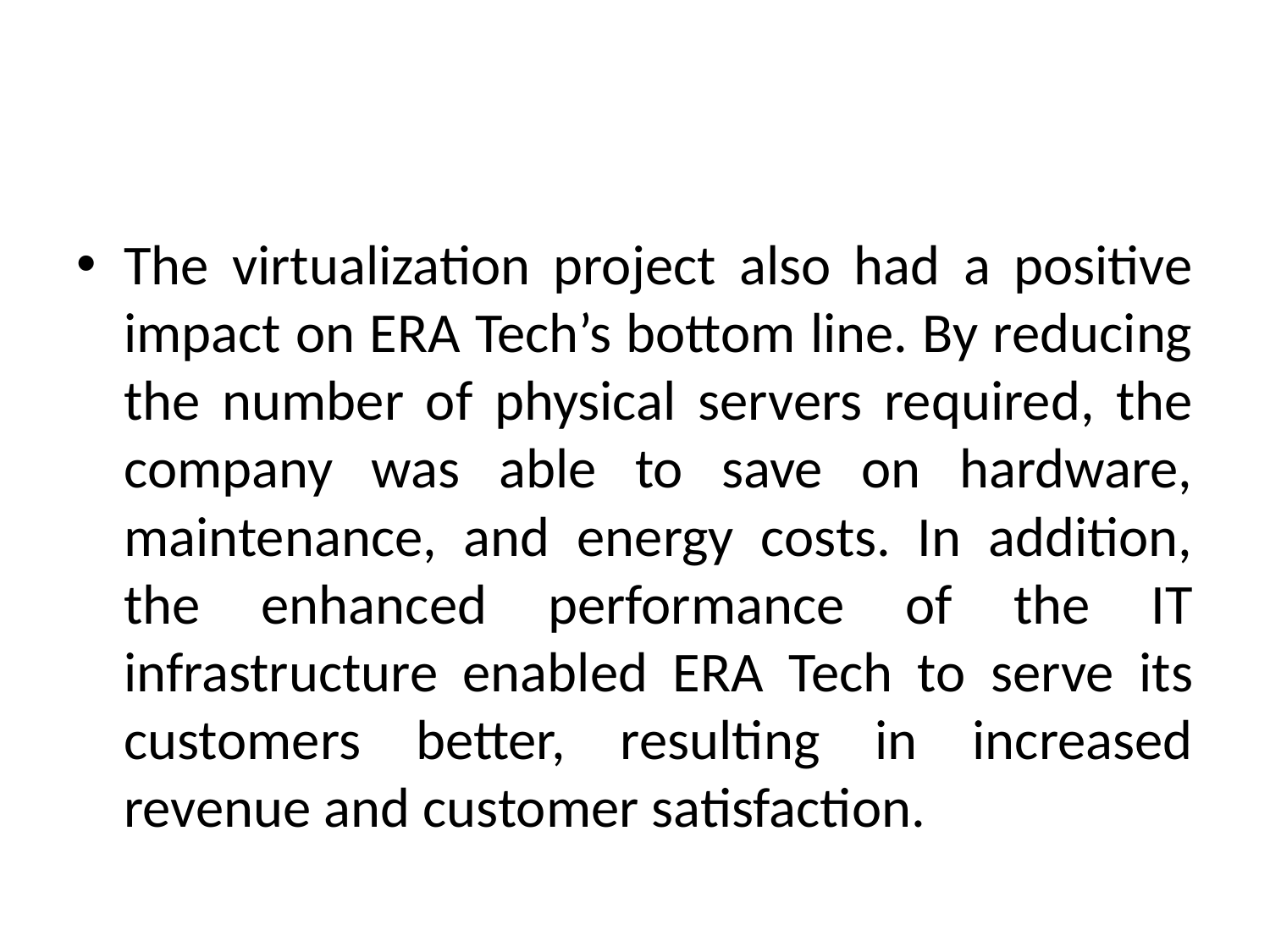

The virtualization project also had a positive impact on ERA Tech’s bottom line. By reducing the number of physical servers required, the company was able to save on hardware, maintenance, and energy costs. In addition, the enhanced performance of the IT infrastructure enabled ERA Tech to serve its customers better, resulting in increased revenue and customer satisfaction.